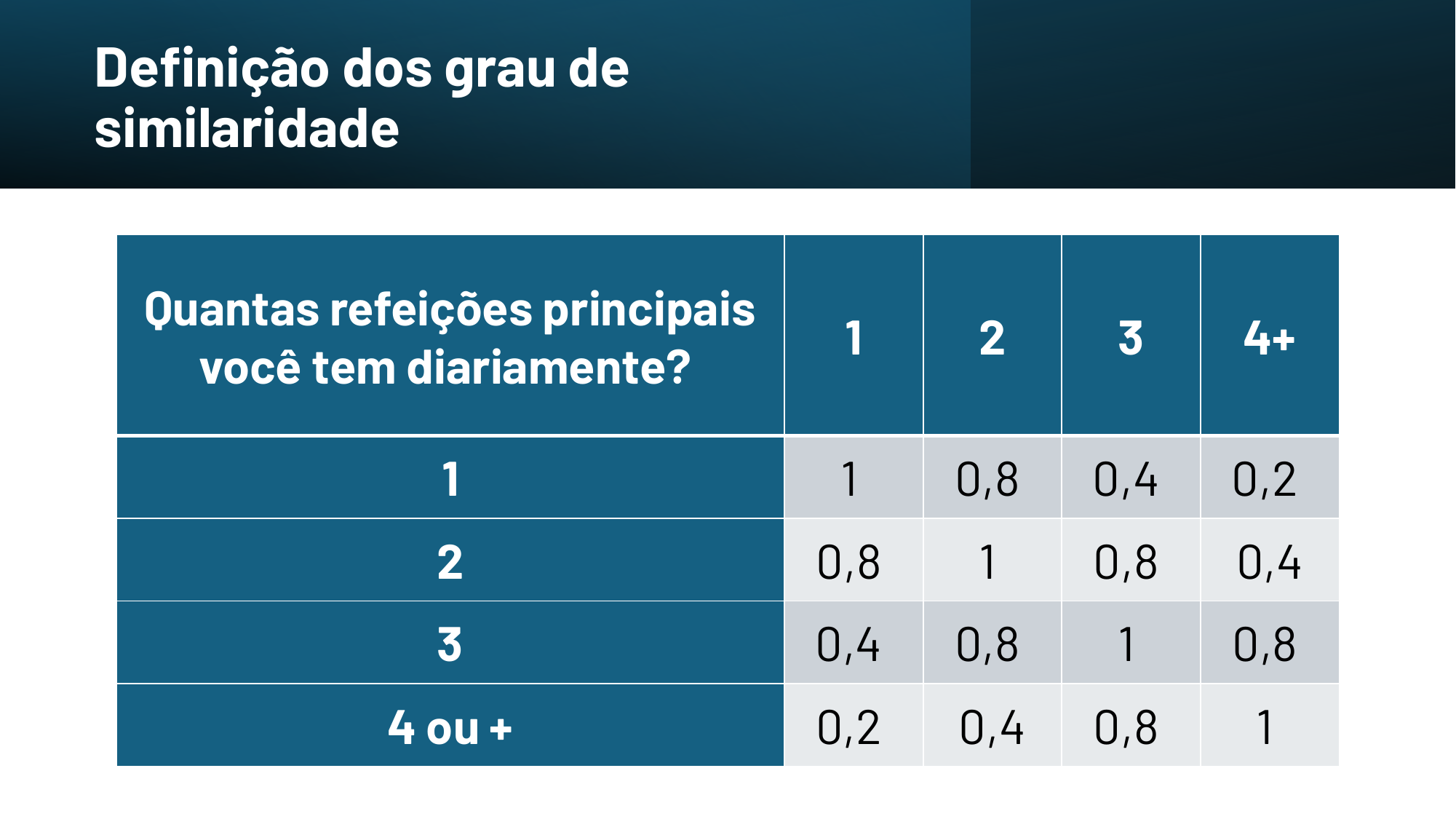

# Definição dos grau de similaridade
| Quantas refeições principais você tem diariamente? | 1 | 2 | 3 | 4+ |
| --- | --- | --- | --- | --- |
| 1 | 1 | 0,8 | 0,4 | 0,2 |
| 2 | 0,8 | 1 | 0,8 | 0,4 |
| 3 | 0,4 | 0,8 | 1 | 0,8 |
| 4 ou + | 0,2 | 0,4 | 0,8 | 1 |